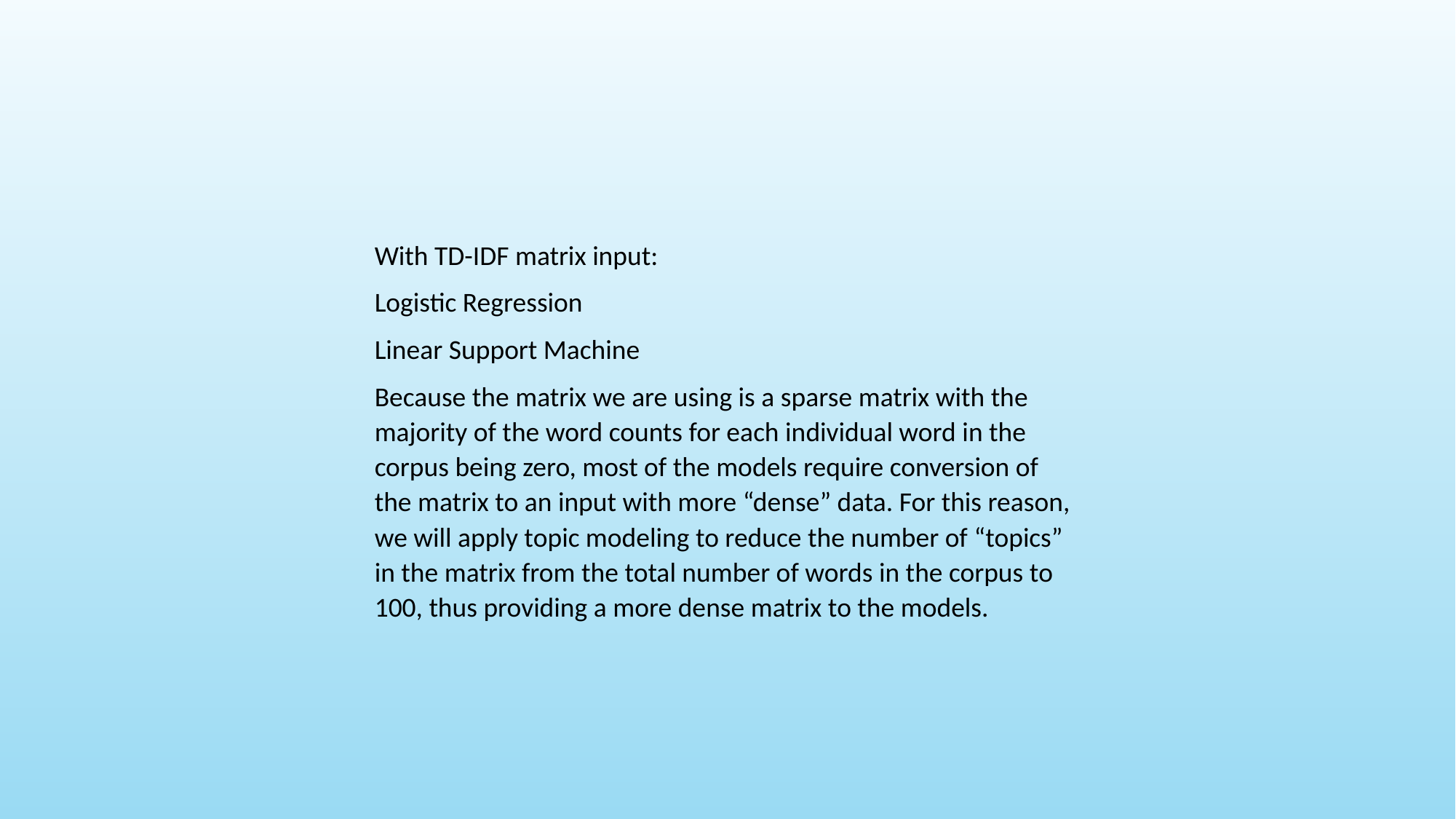

With TD-IDF matrix input:
Logistic Regression
Linear Support Machine
Because the matrix we are using is a sparse matrix with the majority of the word counts for each individual word in the corpus being zero, most of the models require conversion of the matrix to an input with more “dense” data. For this reason, we will apply topic modeling to reduce the number of “topics” in the matrix from the total number of words in the corpus to 100, thus providing a more dense matrix to the models.